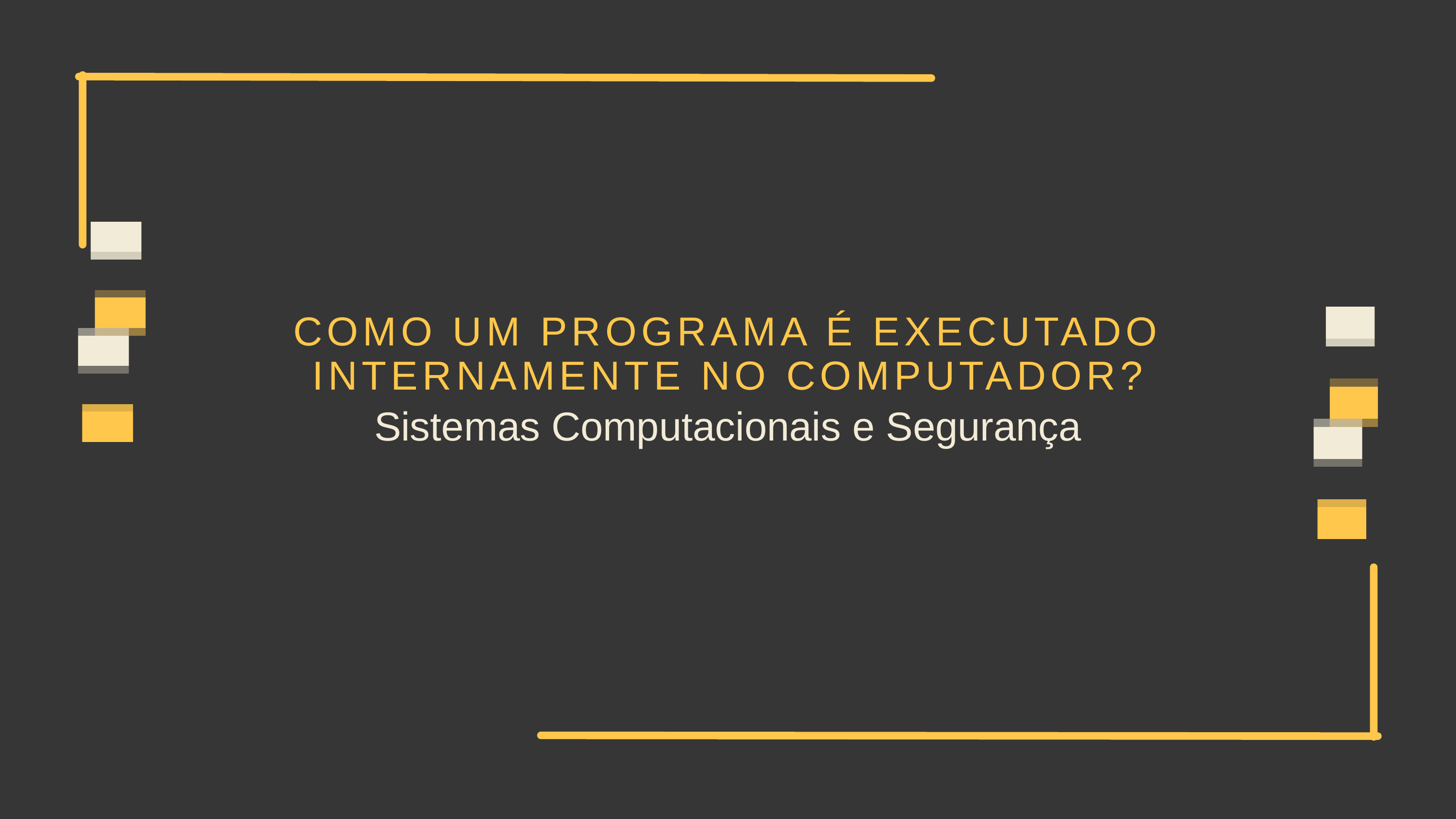

COMO UM PROGRAMA É EXECUTADO INTERNAMENTE NO COMPUTADOR?

Sistemas Computacionais e Segurança